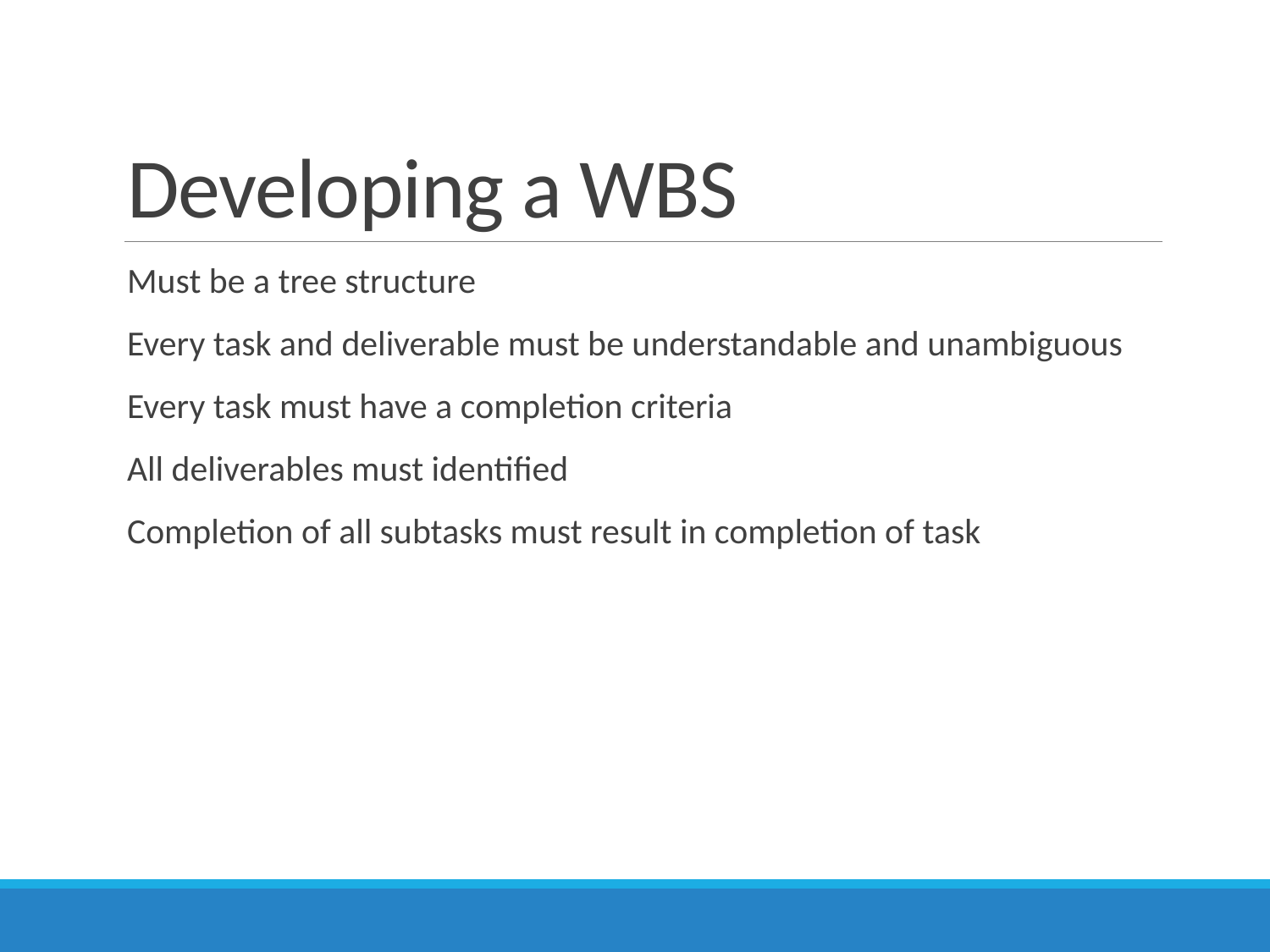

# Developing a WBS
Must be a tree structure
Every task and deliverable must be understandable and unambiguous
Every task must have a completion criteria
All deliverables must identified
Completion of all subtasks must result in completion of task